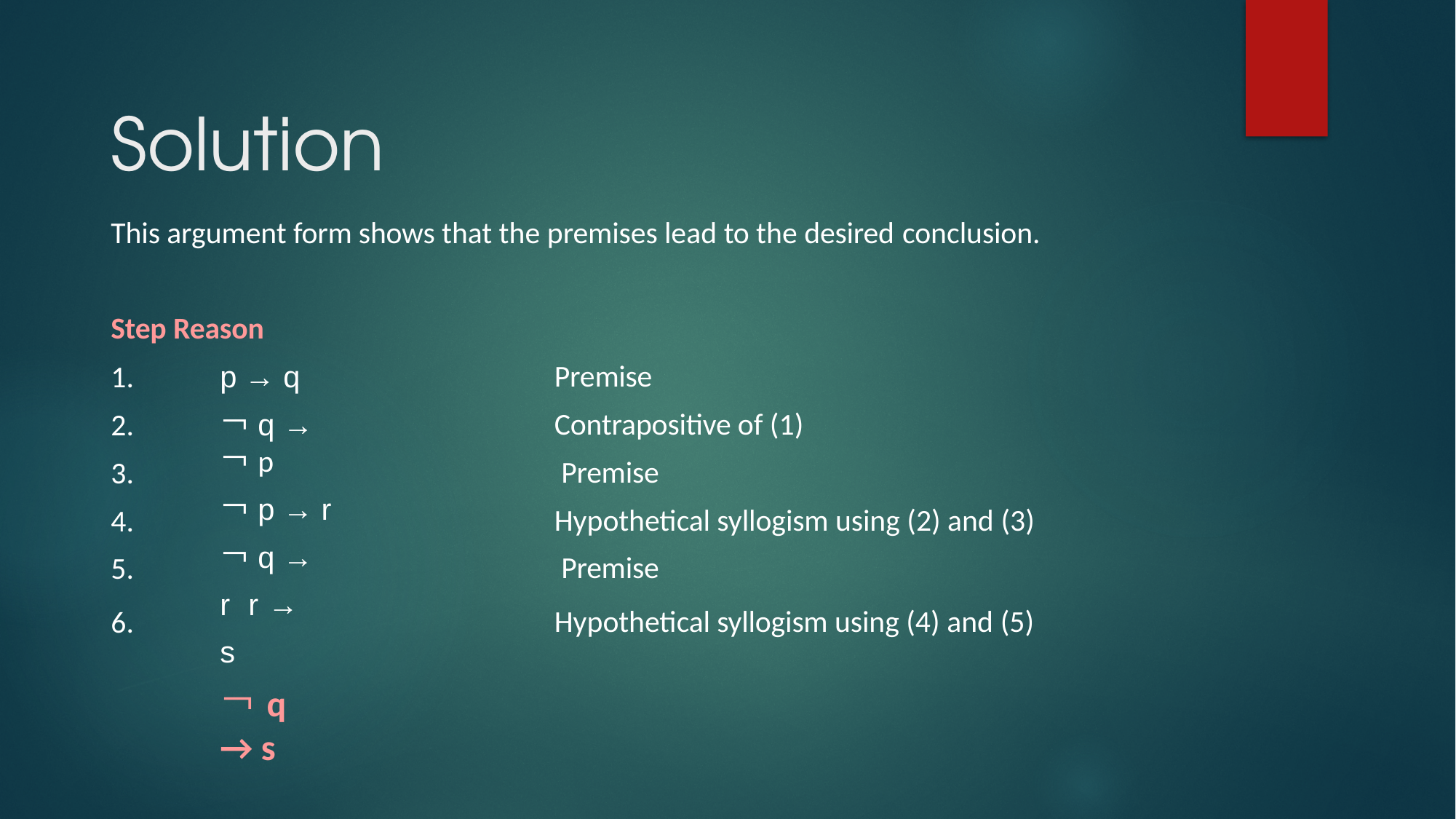

# Solution
This argument form shows that the premises lead to the desired conclusion.

Step Reason
1.
2.
3.
4.
5.
6.
p → q
￢q →￢p
￢p → r
￢q → r  r → s
￢q → s
Premise  Contrapositive of (1)  Premise
Hypothetical syllogism using (2) and (3)  Premise
Hypothetical syllogism using (4) and (5)